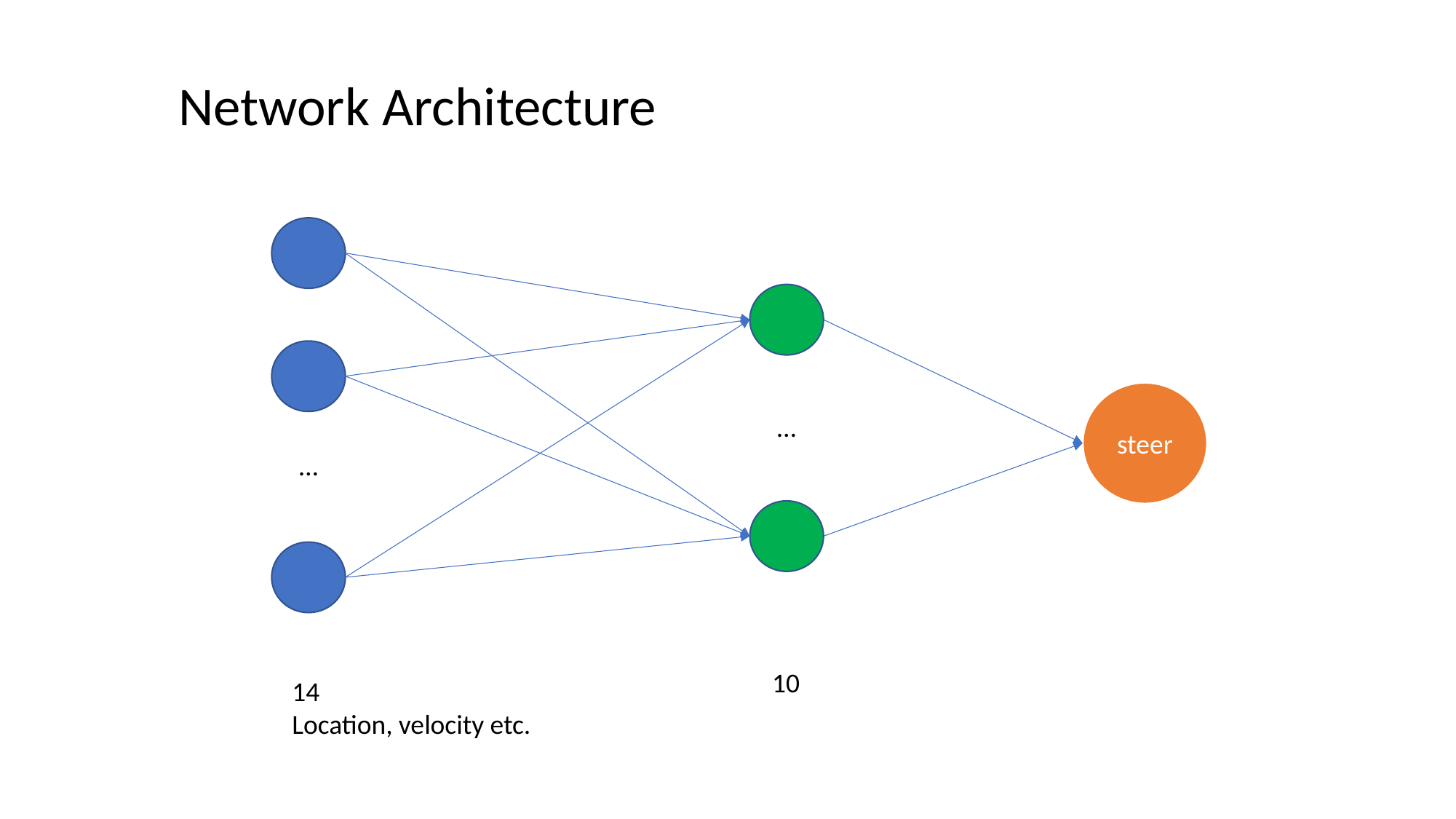

Network Architecture

steer
…
…

10
14
Location, velocity etc.